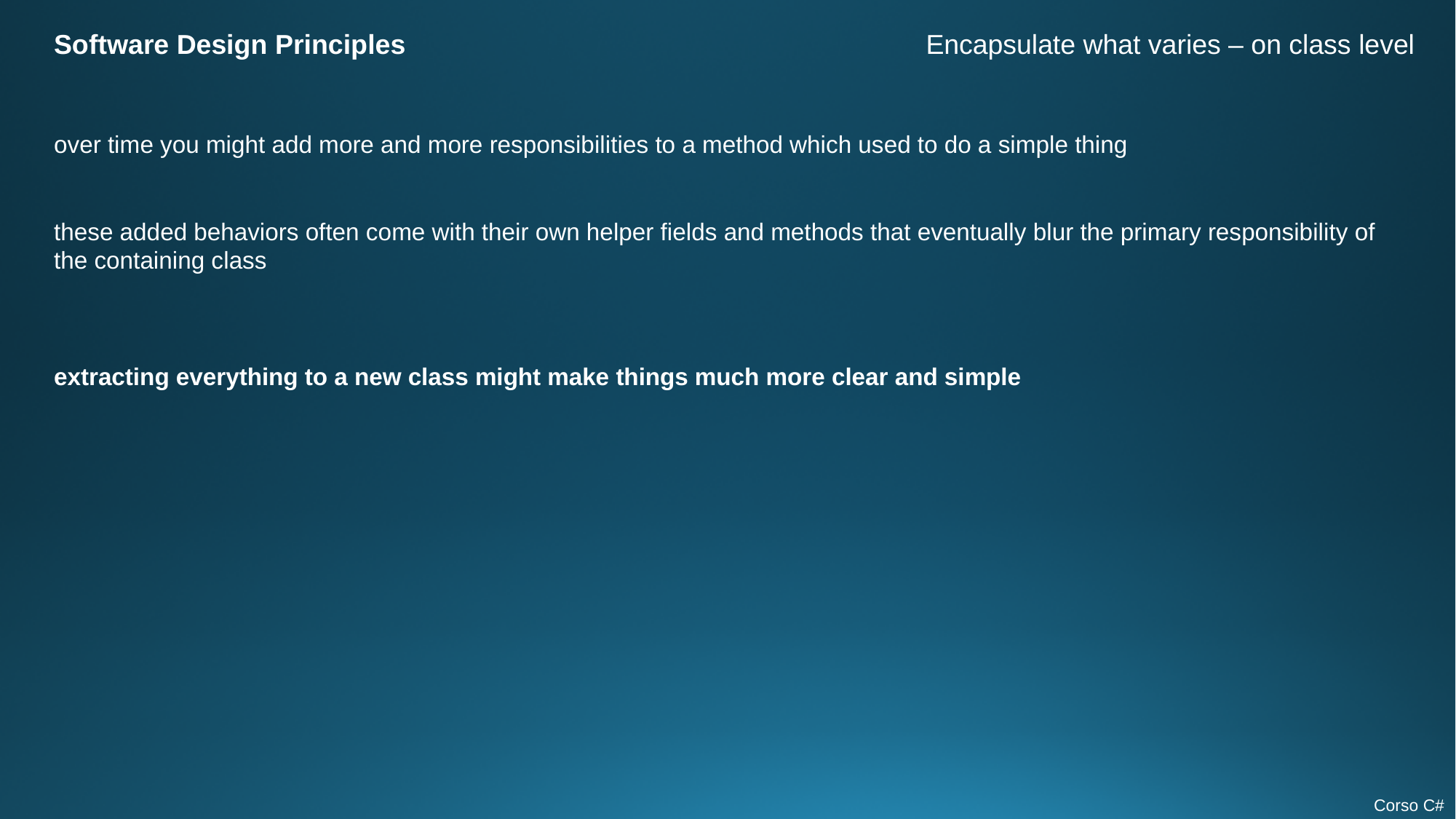

Software Design Principles
Encapsulate what varies – on class level
over time you might add more and more responsibilities to a method which used to do a simple thing

these added behaviors often come with their own helper fields and methods that eventually blur the primary responsibility of the containing class

extracting everything to a new class might make things much more clear and simple
Corso C#